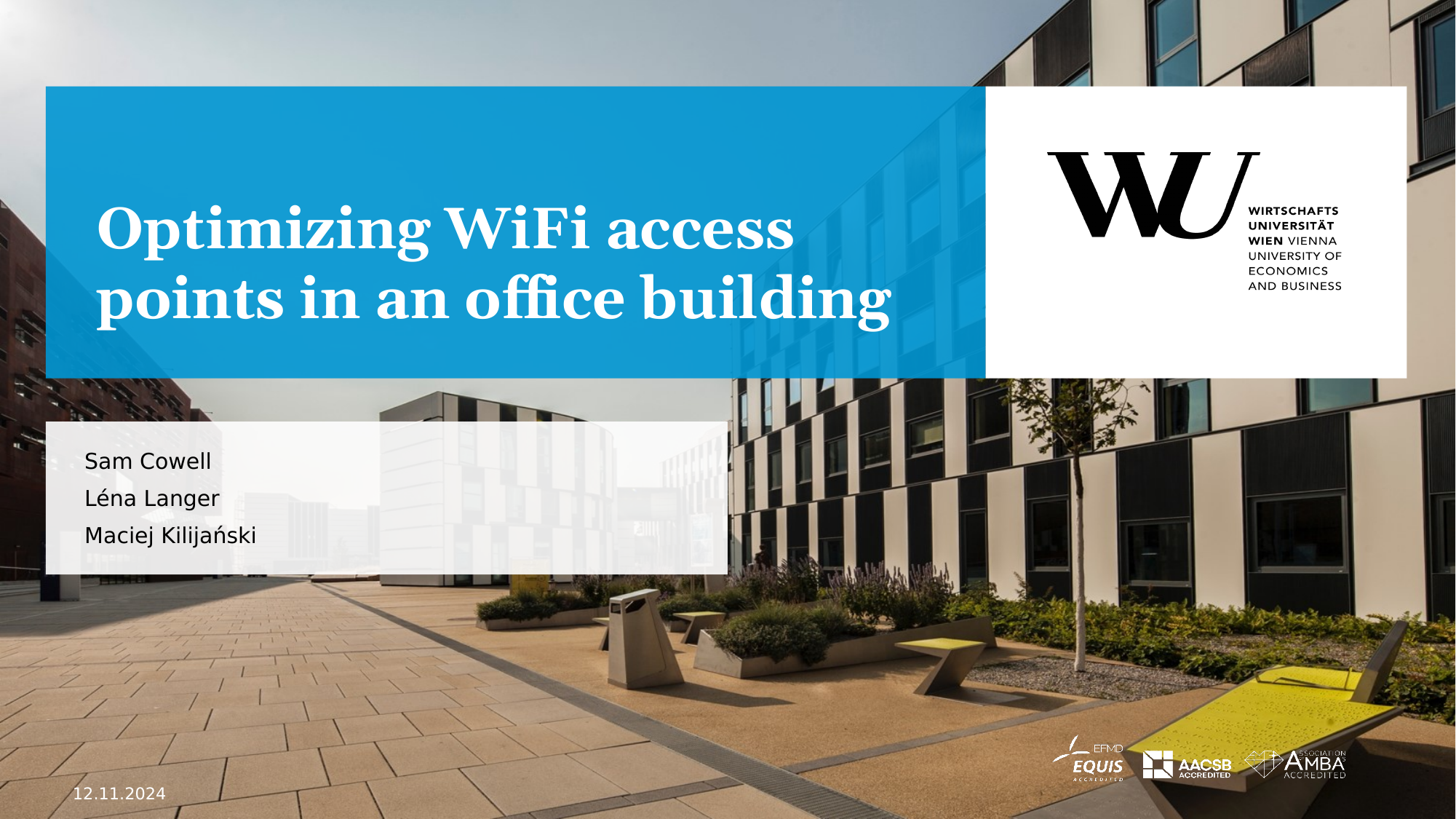

# Optimizing WiFi access points in an office building
Sam Cowell
Léna Langer
Maciej Kilijański
12.11.2024